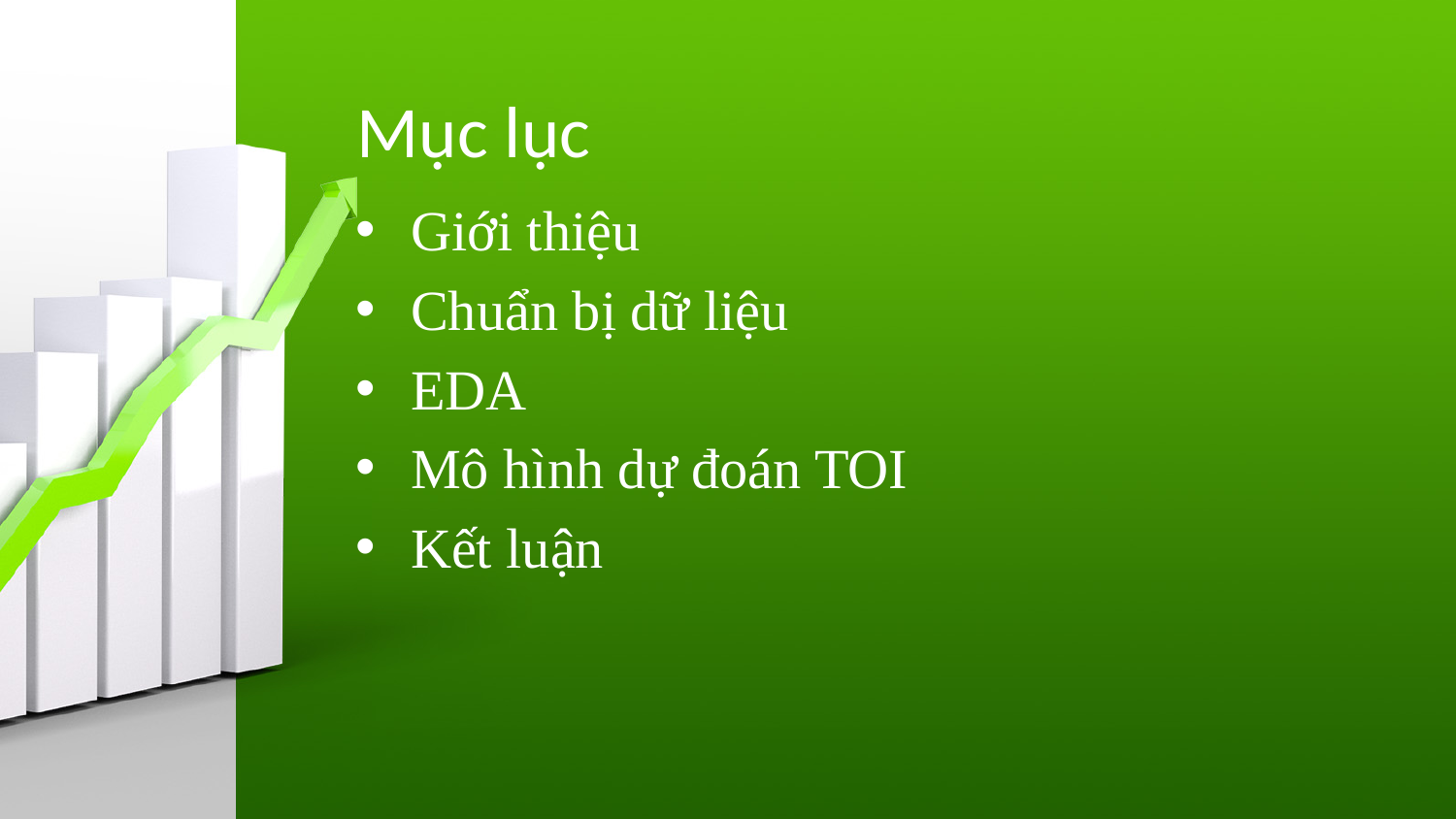

# Mục lục
Giới thiệu
Chuẩn bị dữ liệu
EDA
Mô hình dự đoán TOI
Kết luận